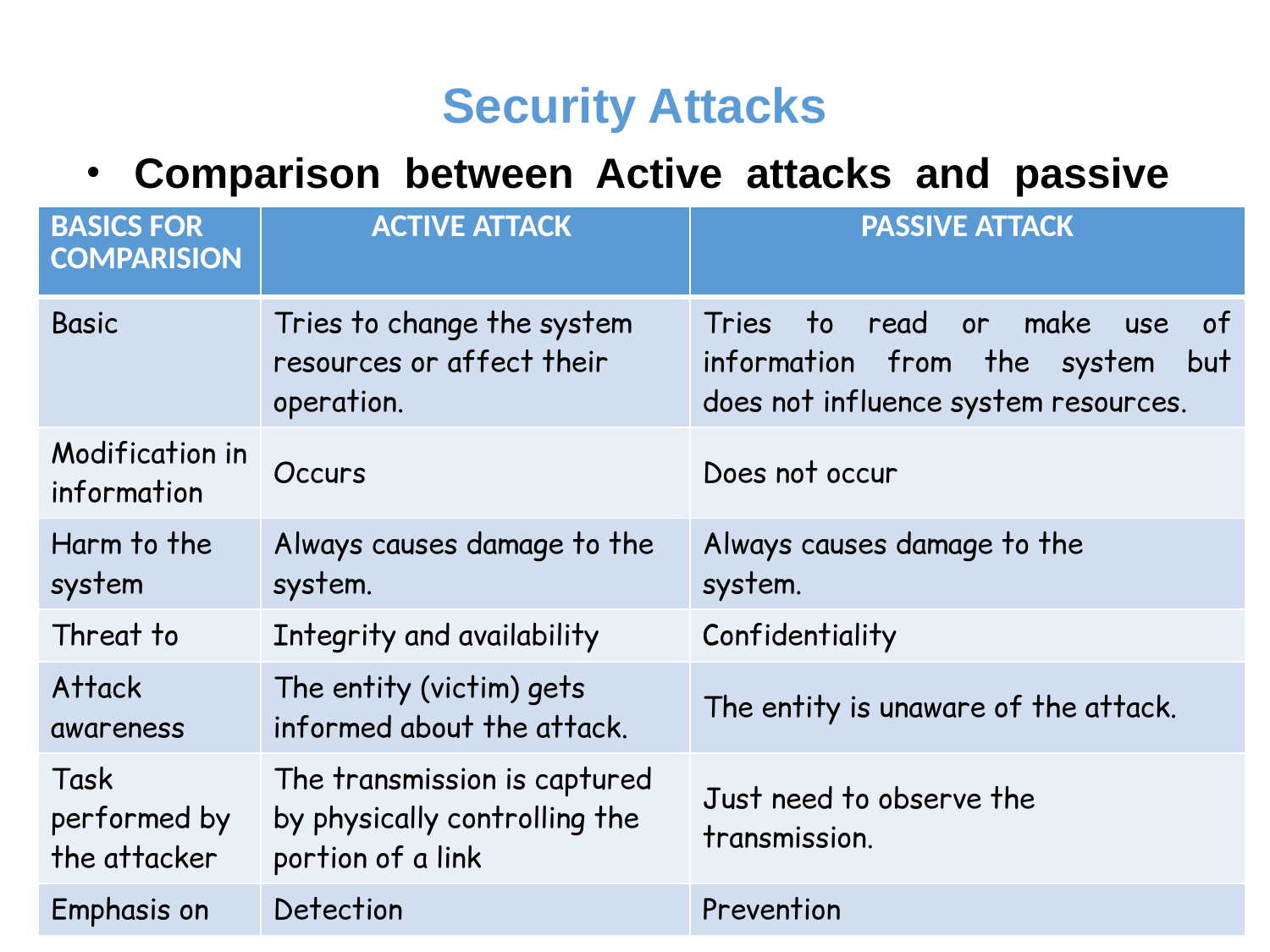

# Security Attacks
Comparison between Active attacks and passive attacks

| BASICS FOR COMPARISION | ACTIVE ATTACK | PASSIVE ATTACK |
| --- | --- | --- |
| Basic | Tries to change the system resources or affect their operation. | Tries to read or make use of information from the system but does not influence system resources. |
| Modification in information | Occurs | Does not occur |
| Harm to the system | Always causes damage to the system. | Always causes damage to the system. |
| Threat to | Integrity and availability | Confidentiality |
| Attack awareness | The entity (victim) gets informed about the attack. | The entity is unaware of the attack. |
| Task performed by the attacker | The transmission is captured by physically controlling the portion of a link | Just need to observe the transmission. |
| Emphasis on | Detection | Prevention |
By: Mulatu D.
43